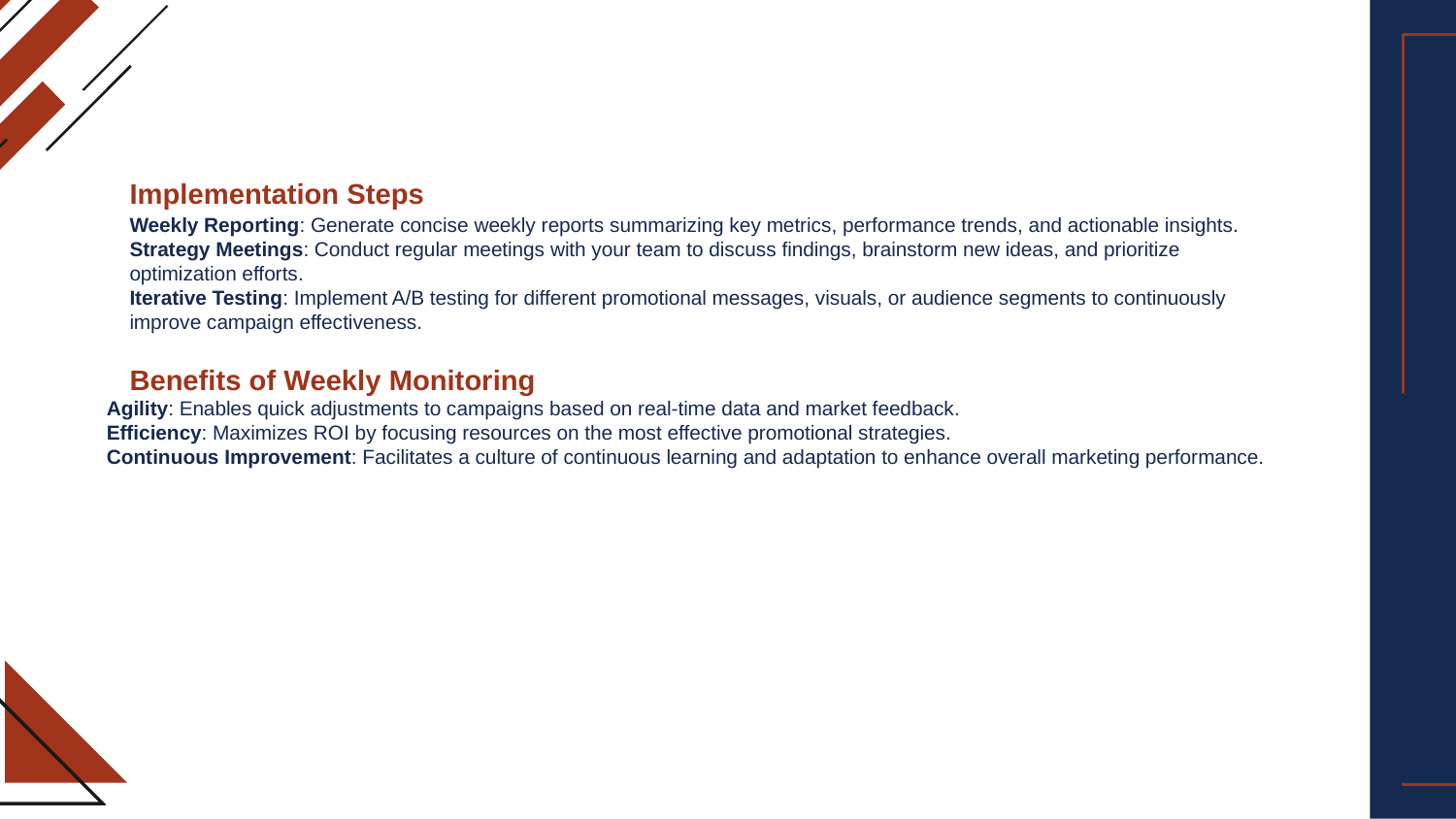

Implementation Steps
Weekly Reporting: Generate concise weekly reports summarizing key metrics, performance trends, and actionable insights.
Strategy Meetings: Conduct regular meetings with your team to discuss findings, brainstorm new ideas, and prioritize optimization efforts.
Iterative Testing: Implement A/B testing for different promotional messages, visuals, or audience segments to continuously improve campaign effectiveness.

Benefits of Weekly Monitoring
Agility: Enables quick adjustments to campaigns based on real-time data and market feedback.
Efficiency: Maximizes ROI by focusing resources on the most effective promotional strategies.
Continuous Improvement: Facilitates a culture of continuous learning and adaptation to enhance overall marketing performance.